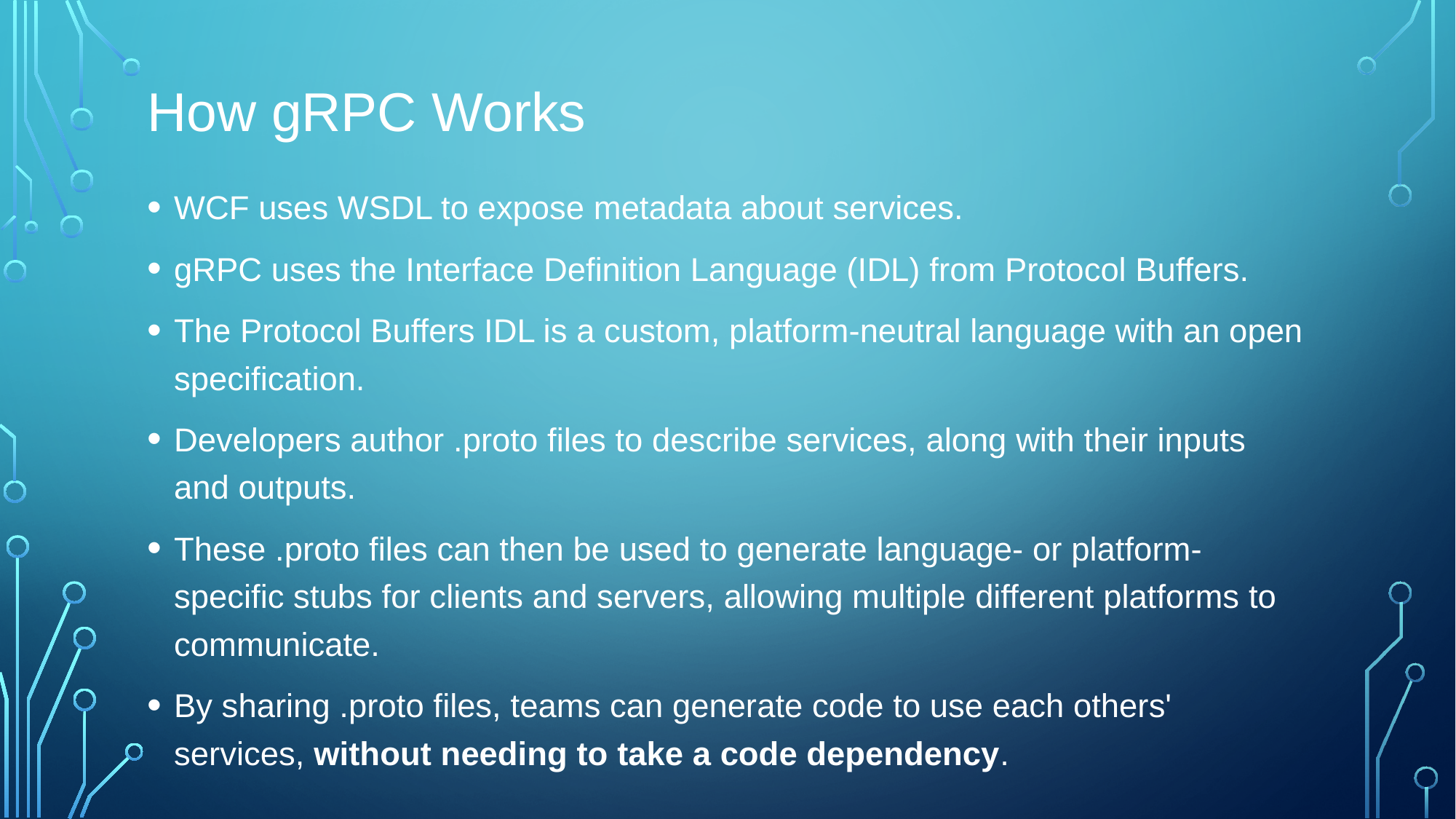

# How gRPC Works
WCF uses WSDL to expose metadata about services.
gRPC uses the Interface Definition Language (IDL) from Protocol Buffers.
The Protocol Buffers IDL is a custom, platform-neutral language with an open specification.
Developers author .proto files to describe services, along with their inputs and outputs.
These .proto files can then be used to generate language- or platform-specific stubs for clients and servers, allowing multiple different platforms to communicate.
By sharing .proto files, teams can generate code to use each others' services, without needing to take a code dependency.